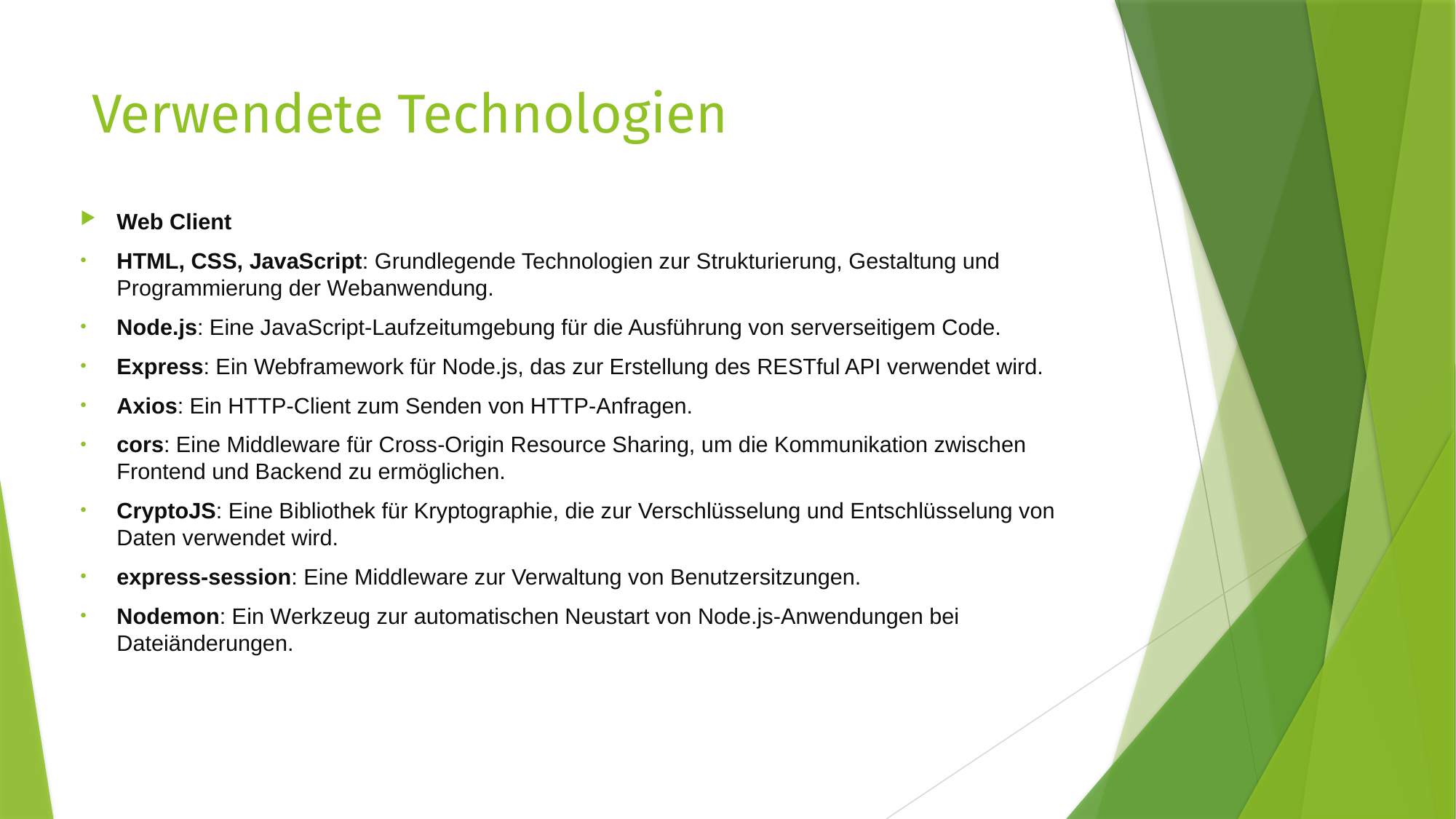

# Verwendete Technologien
Web Client
HTML, CSS, JavaScript: Grundlegende Technologien zur Strukturierung, Gestaltung und Programmierung der Webanwendung.
Node.js: Eine JavaScript-Laufzeitumgebung für die Ausführung von serverseitigem Code.
Express: Ein Webframework für Node.js, das zur Erstellung des RESTful API verwendet wird.
Axios: Ein HTTP-Client zum Senden von HTTP-Anfragen.
cors: Eine Middleware für Cross-Origin Resource Sharing, um die Kommunikation zwischen Frontend und Backend zu ermöglichen.
CryptoJS: Eine Bibliothek für Kryptographie, die zur Verschlüsselung und Entschlüsselung von Daten verwendet wird.
express-session: Eine Middleware zur Verwaltung von Benutzersitzungen.
Nodemon: Ein Werkzeug zur automatischen Neustart von Node.js-Anwendungen bei Dateiänderungen.